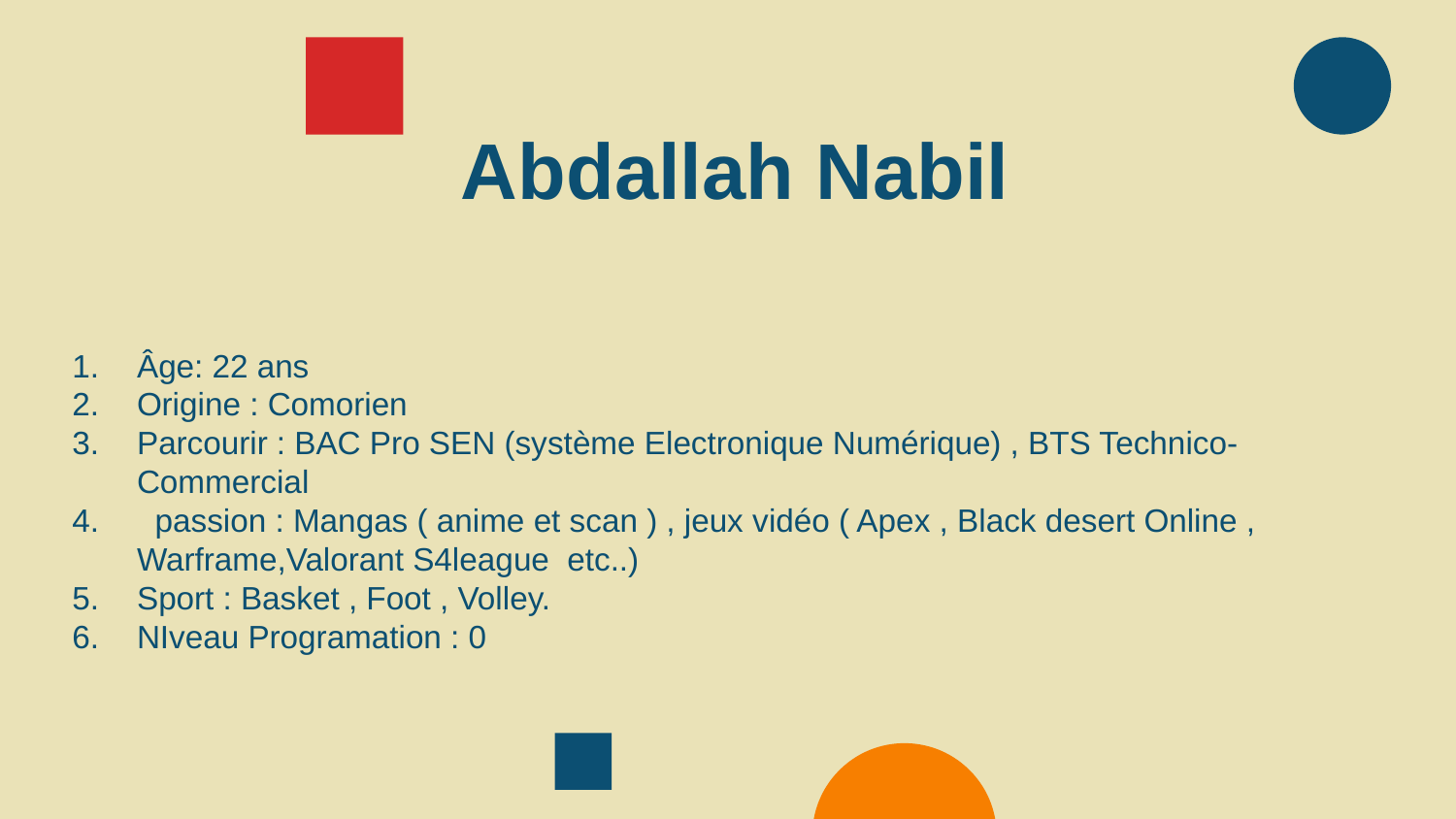

# Abdallah Nabil
Âge: 22 ans
Origine : Comorien
Parcourir : BAC Pro SEN (système Electronique Numérique) , BTS Technico-Commercial
  passion : Mangas ( anime et scan ) , jeux vidéo ( Apex , Black desert Online , Warframe,Valorant S4league  etc..)
Sport : Basket , Foot , Volley.
NIveau Programation : 0